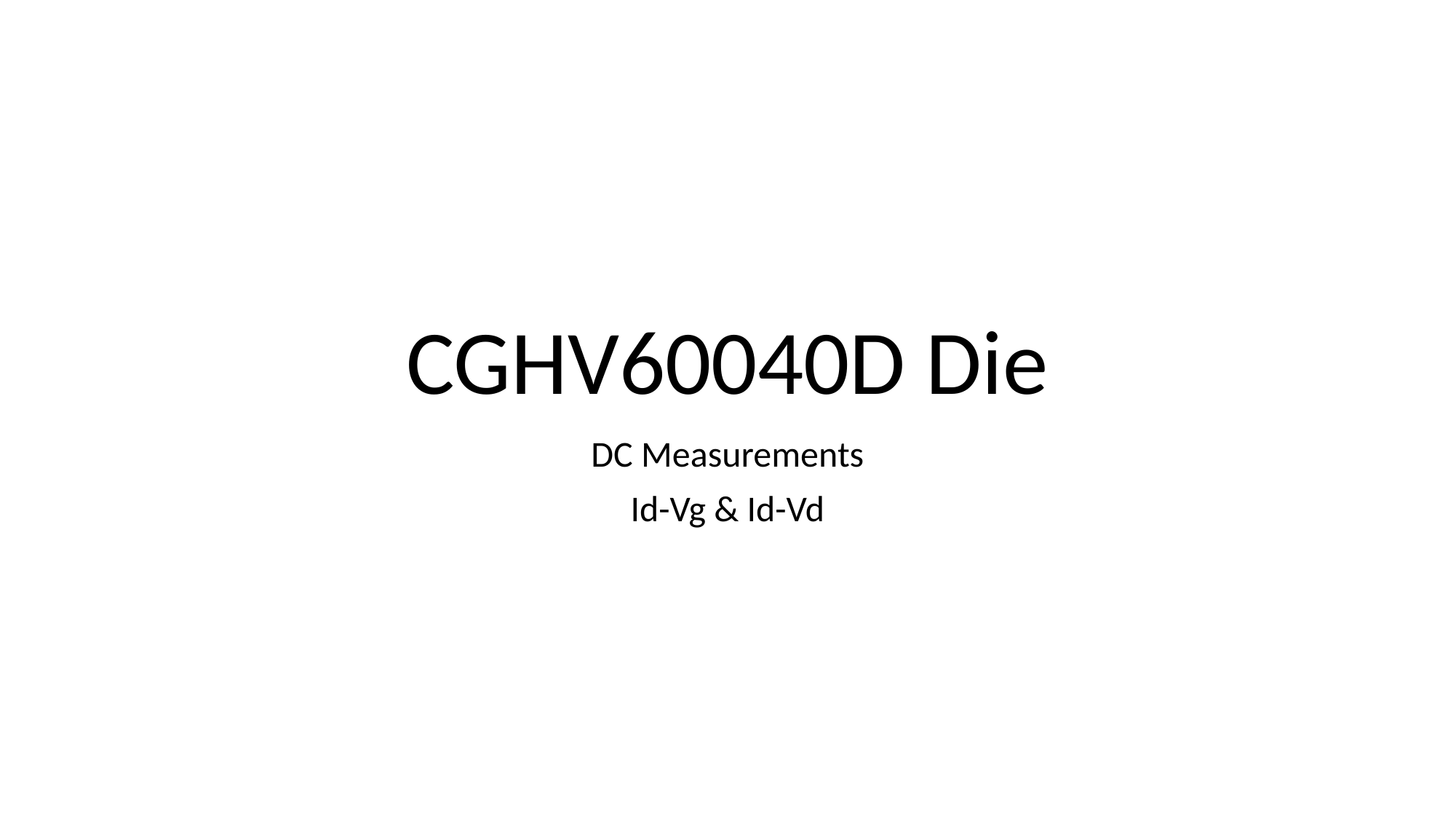

# CGHV60040D Die
DC Measurements
Id-Vg & Id-Vd